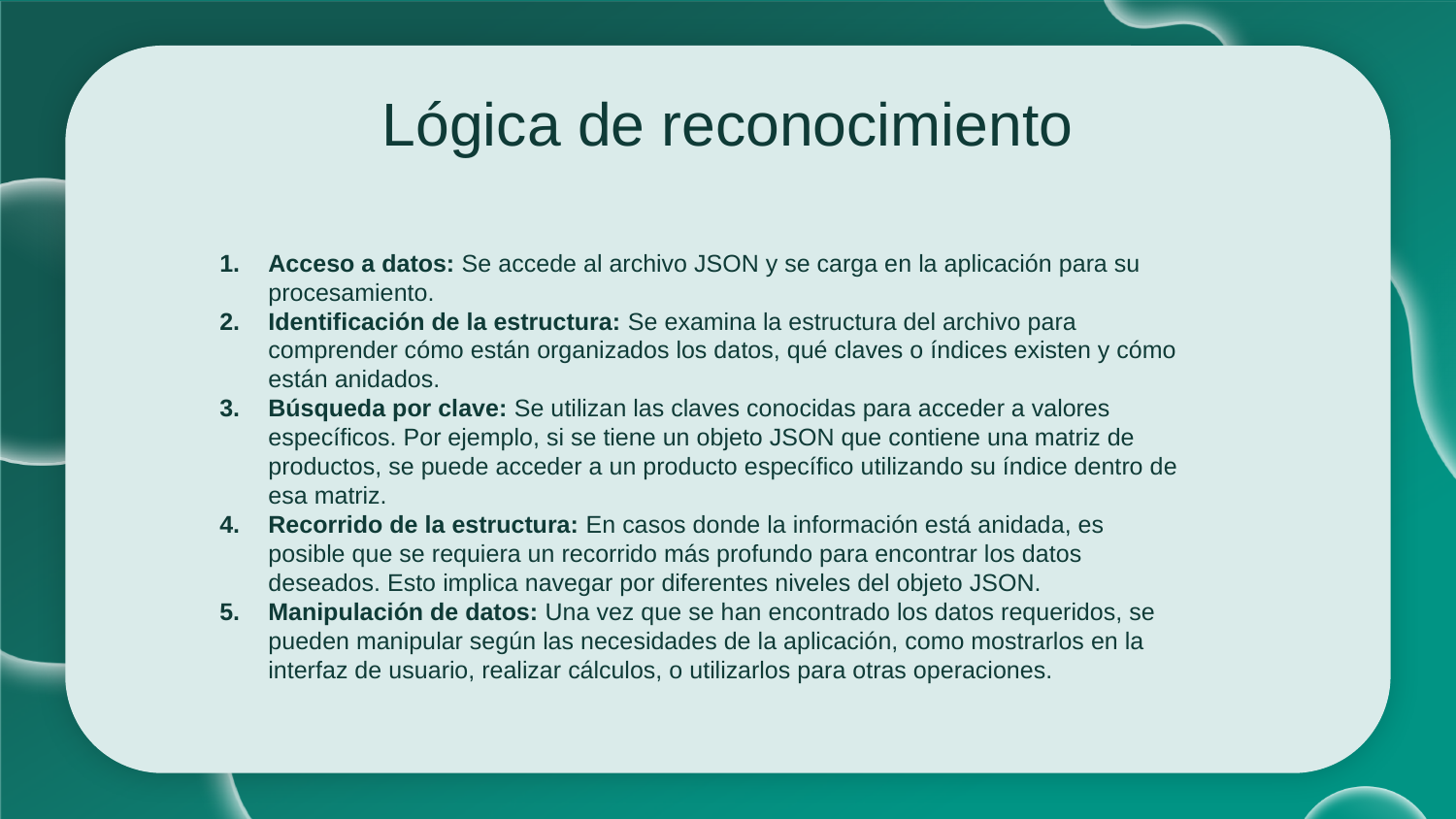

# Lógica de reconocimiento
Acceso a datos: Se accede al archivo JSON y se carga en la aplicación para su procesamiento.
Identificación de la estructura: Se examina la estructura del archivo para comprender cómo están organizados los datos, qué claves o índices existen y cómo están anidados.
Búsqueda por clave: Se utilizan las claves conocidas para acceder a valores específicos. Por ejemplo, si se tiene un objeto JSON que contiene una matriz de productos, se puede acceder a un producto específico utilizando su índice dentro de esa matriz.
Recorrido de la estructura: En casos donde la información está anidada, es posible que se requiera un recorrido más profundo para encontrar los datos deseados. Esto implica navegar por diferentes niveles del objeto JSON.
Manipulación de datos: Una vez que se han encontrado los datos requeridos, se pueden manipular según las necesidades de la aplicación, como mostrarlos en la interfaz de usuario, realizar cálculos, o utilizarlos para otras operaciones.